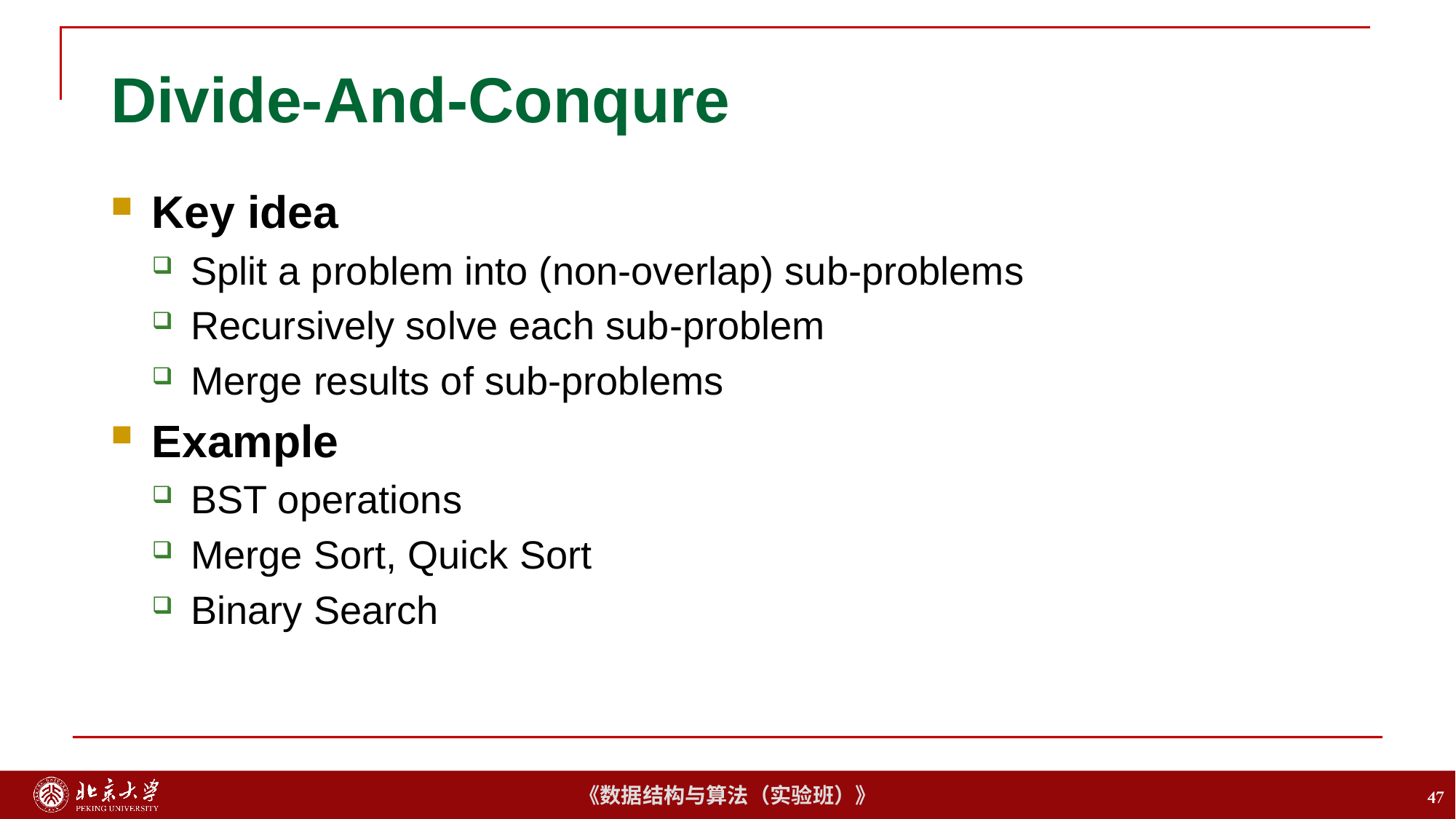

# Divide-And-Conqure
Key idea
Split a problem into (non-overlap) sub-problems
Recursively solve each sub-problem
Merge results of sub-problems
Example
BST operations
Merge Sort, Quick Sort
Binary Search
47